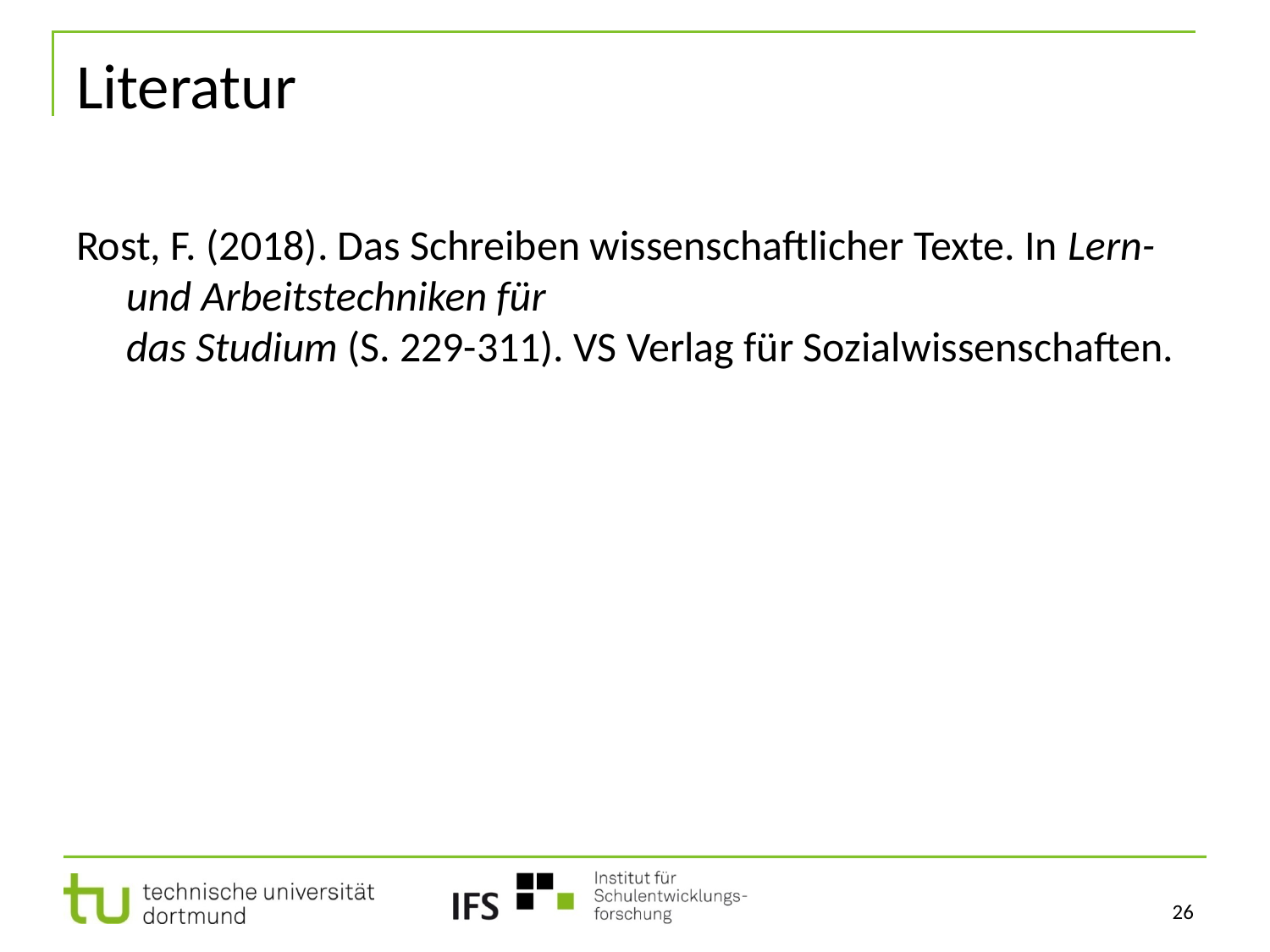

# Literatur
Rost, F. (2018). Das Schreiben wissenschaftlicher Texte. In Lern- und Arbeitstechniken für
das Studium (S. 229-311). VS Verlag für Sozialwissenschaften.
26